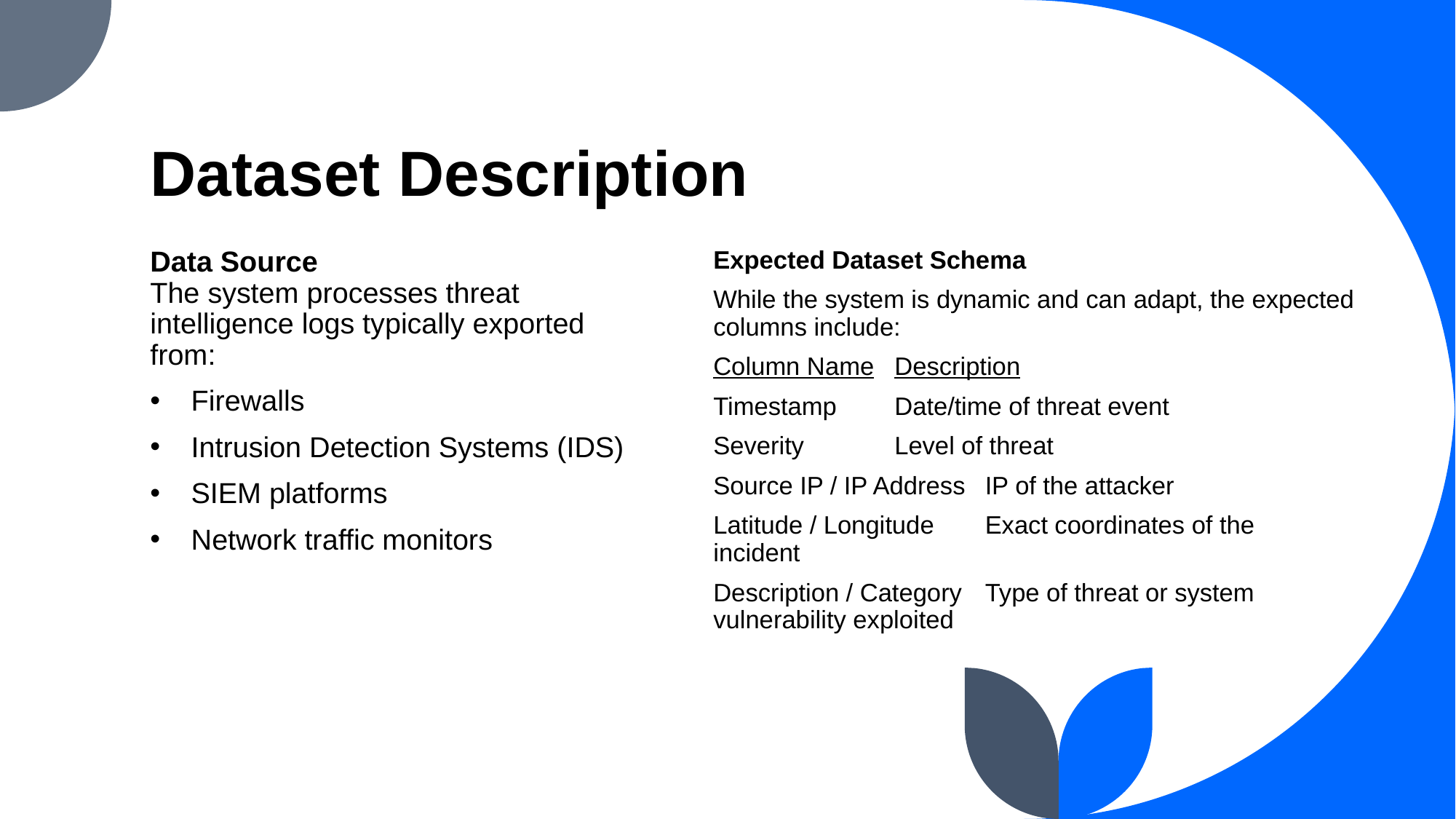

# Dataset Description
Data Source
The system processes threat intelligence logs typically exported from:
Firewalls
Intrusion Detection Systems (IDS)
SIEM platforms
Network traffic monitors

Expected Dataset Schema
While the system is dynamic and can adapt, the expected columns include:
Column Name		Description
Timestamp		Date/time of threat event
Severity			Level of threat
Source IP / IP Address	IP of the attacker
Latitude / Longitude	Exact coordinates of the 			incident
Description / Category	Type of threat or system 			vulnerability exploited